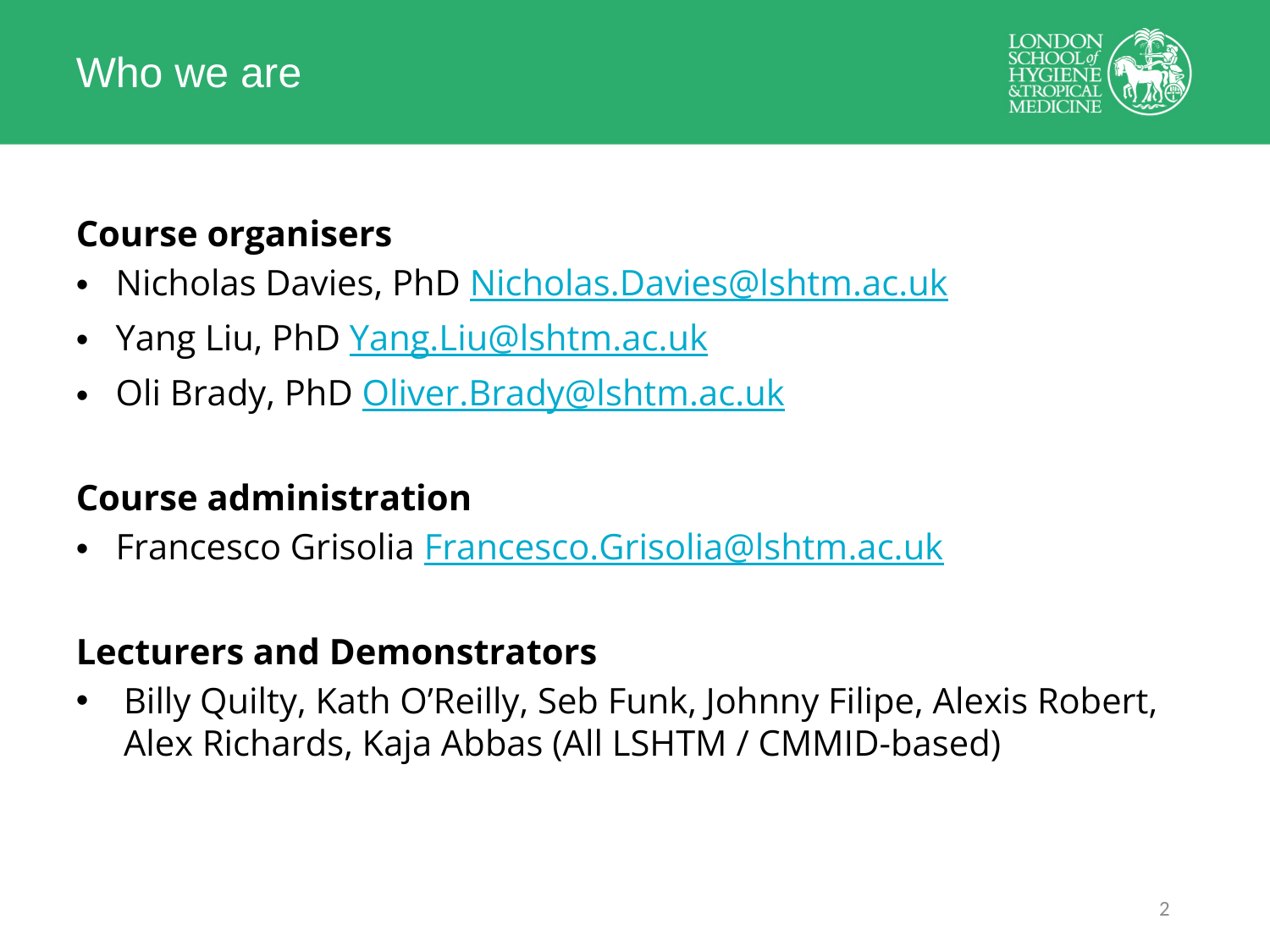

# Who we are
Course organisers
Nicholas Davies, PhD Nicholas.Davies@lshtm.ac.uk
Yang Liu, PhD Yang.Liu@lshtm.ac.uk
Oli Brady, PhD Oliver.Brady@lshtm.ac.uk

Course administration
Francesco Grisolia Francesco.Grisolia@lshtm.ac.uk

Lecturers and Demonstrators
Billy Quilty, Kath O’Reilly, Seb Funk, Johnny Filipe, Alexis Robert, Alex Richards, Kaja Abbas (All LSHTM / CMMID-based)
2